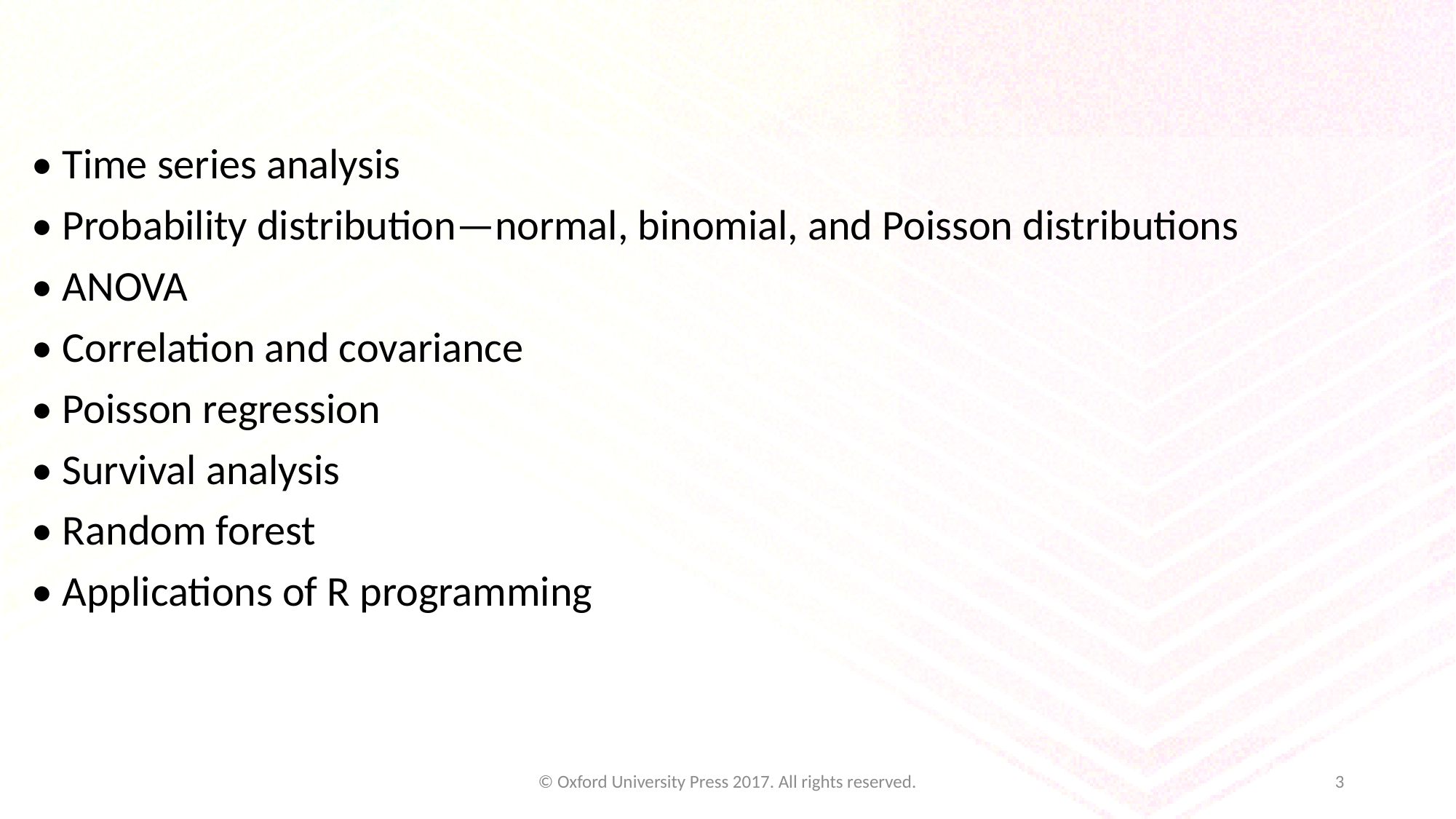

#
• Time series analysis
• Probability distribution—normal, binomial, and Poisson distributions
• ANOVA
• Correlation and covariance
• Poisson regression
• Survival analysis
• Random forest
• Applications of R programming

© Oxford University Press 2017. All rights reserved.
3